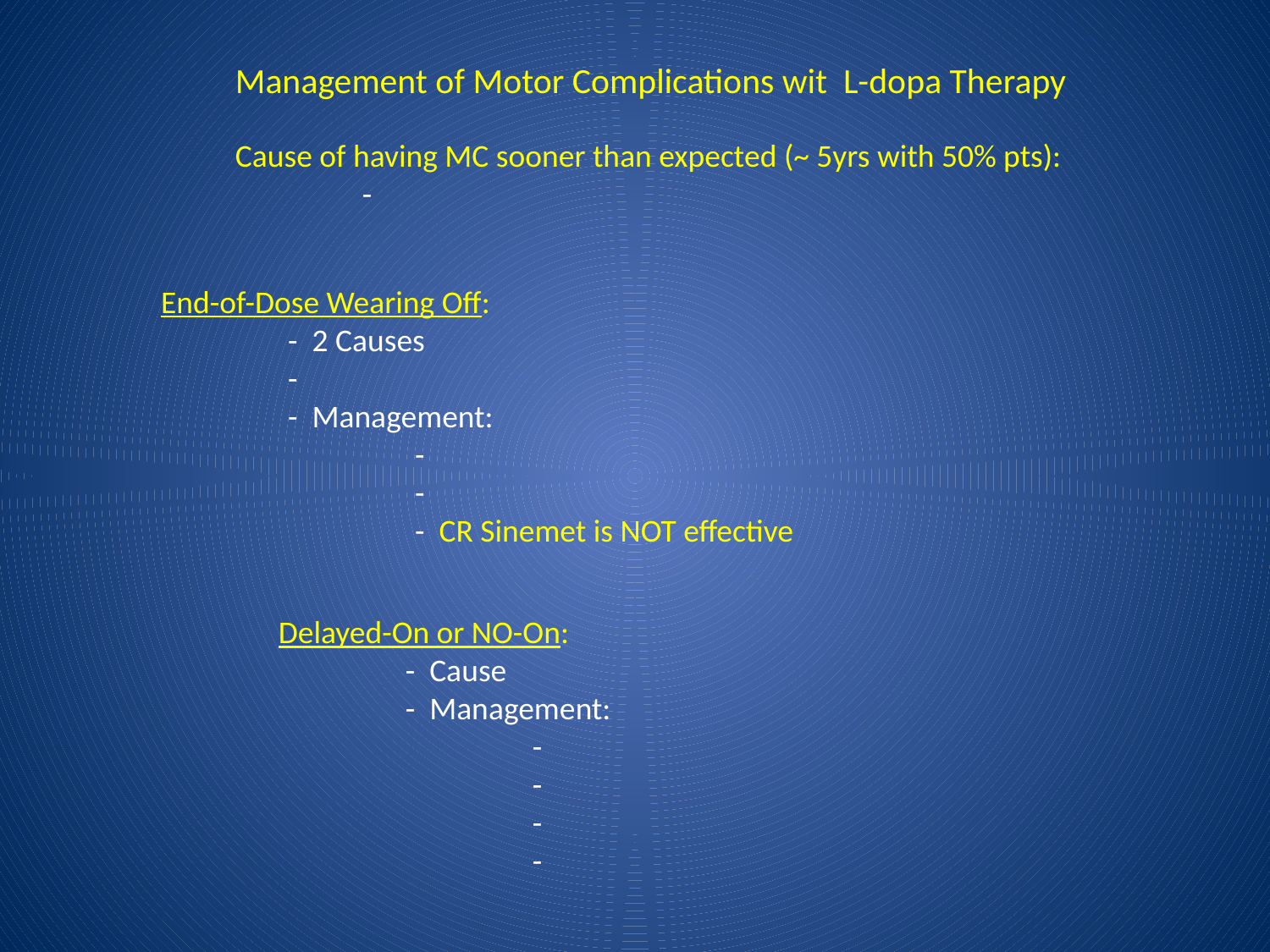

Management of Motor Complications wit  L-dopa Therapy
Cause of having MC sooner than expected (~ 5yrs with 50% pts):
	-
End-of-Dose Wearing Off:
	-  2 Causes
	-
	-  Management:
		-
		-
		-  CR Sinemet is NOT effective
Delayed-On or NO-On:
	-  Cause
	-  Management:
		-
		-
		-
		-